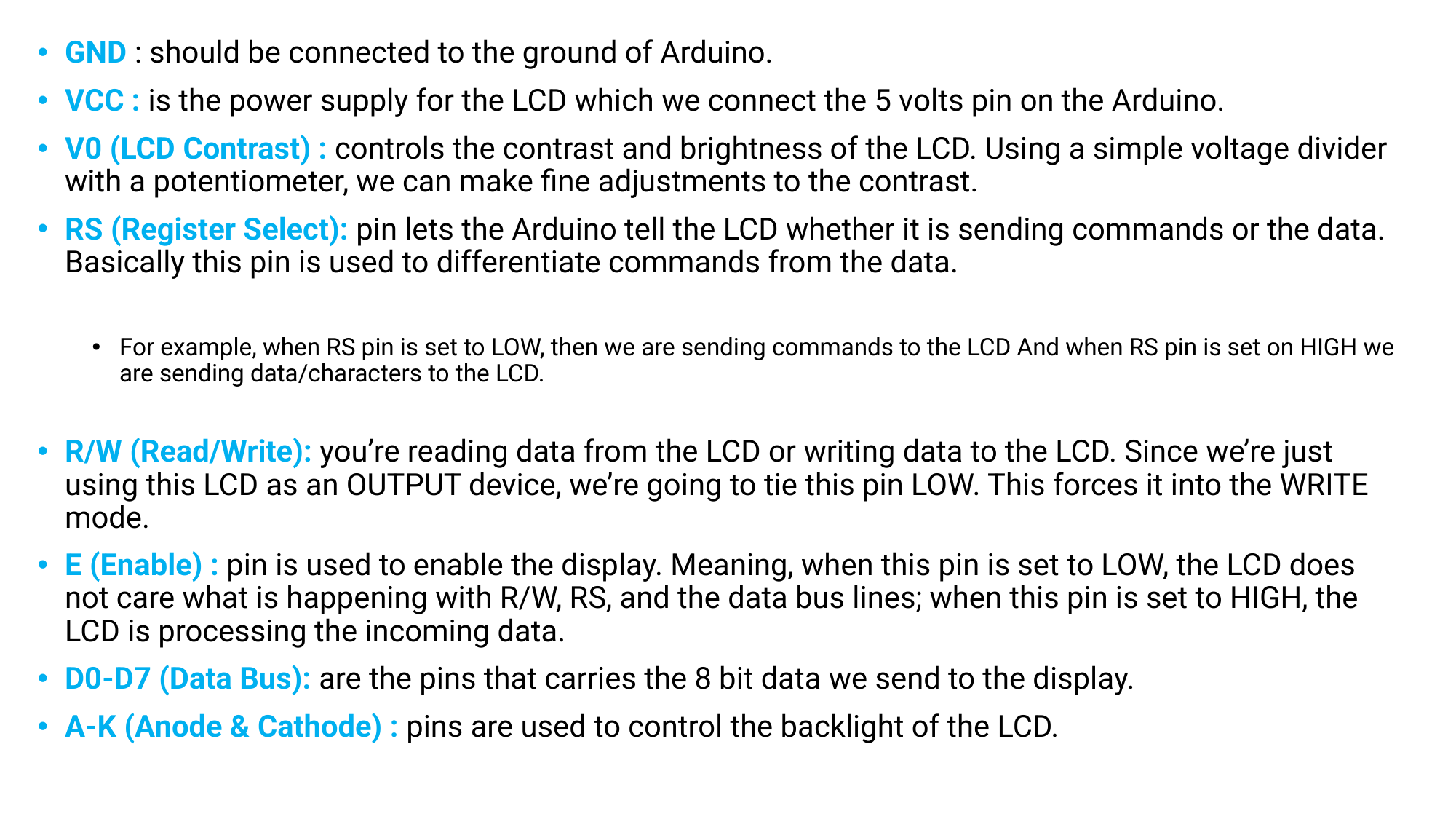

GND : should be connected to the ground of Arduino.
VCC : is the power supply for the LCD which we connect the 5 volts pin on the Arduino.
V0 (LCD Contrast) : controls the contrast and brightness of the LCD. Using a simple voltage divider with a potentiometer, we can make fine adjustments to the contrast.
RS (Register Select): pin lets the Arduino tell the LCD whether it is sending commands or the data. Basically this pin is used to differentiate commands from the data.

For example, when RS pin is set to LOW, then we are sending commands to the LCD And when RS pin is set on HIGH we are sending data/characters to the LCD.

R/W (Read/Write): you’re reading data from the LCD or writing data to the LCD. Since we’re just using this LCD as an OUTPUT device, we’re going to tie this pin LOW. This forces it into the WRITE mode.
E (Enable) : pin is used to enable the display. Meaning, when this pin is set to LOW, the LCD does not care what is happening with R/W, RS, and the data bus lines; when this pin is set to HIGH, the LCD is processing the incoming data.
D0-D7 (Data Bus): are the pins that carries the 8 bit data we send to the display.
A-K (Anode & Cathode) : pins are used to control the backlight of the LCD.